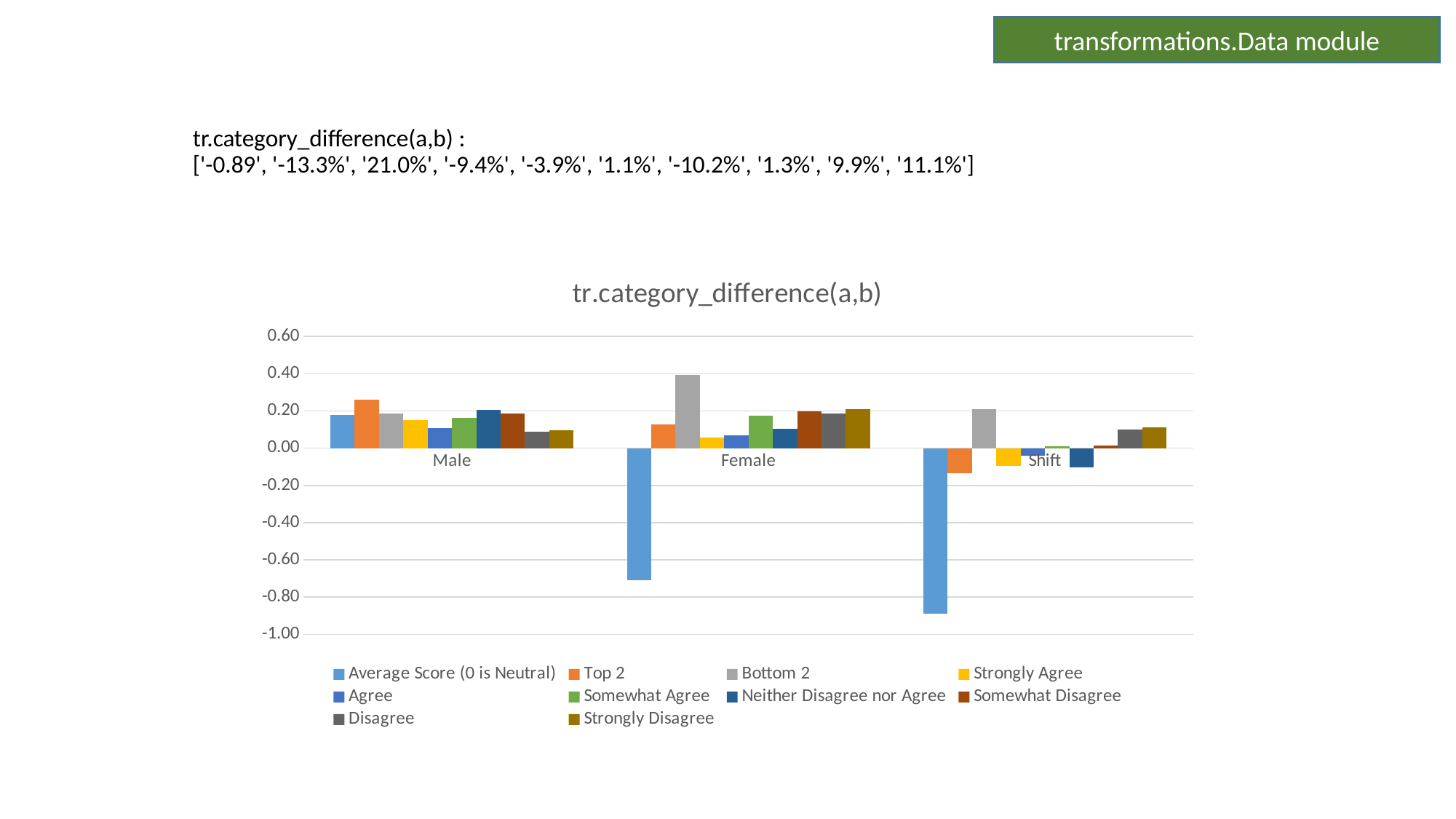

transformations.Data module
# tr.category_difference(a,b) :
['-0.89', '-13.3%', '21.0%', '-9.4%', '-3.9%', '1.1%', '-10.2%', '1.3%', '9.9%', '11.1%']

### Chart: tr.category_difference(a,b)

| Category | Average Score (0 is Neutral) | Top 2 | Bottom 2 | Strongly Agree | Agree | Somewhat Agree | Neither Disagree nor Agree | Somewhat Disagree | Disagree | Strongly Disagree |
|---|---|---|---|---|---|---|---|---|---|---|
| Male | 0.18 | 0.261 | 0.185 | 0.152 | 0.109 | 0.163 | 0.207 | 0.185 | 0.087 | 0.098 |
| Female | -0.71 | 0.128 | 0.395 | 0.057999999999999996 | 0.07 | 0.174 | 0.105 | 0.198 | 0.18600000000000003 | 0.209 |
| Shift | -0.89 | -0.133 | 0.21 | -0.094 | -0.039 | 0.011 | -0.102 | 0.013 | 0.099 | 0.111 |